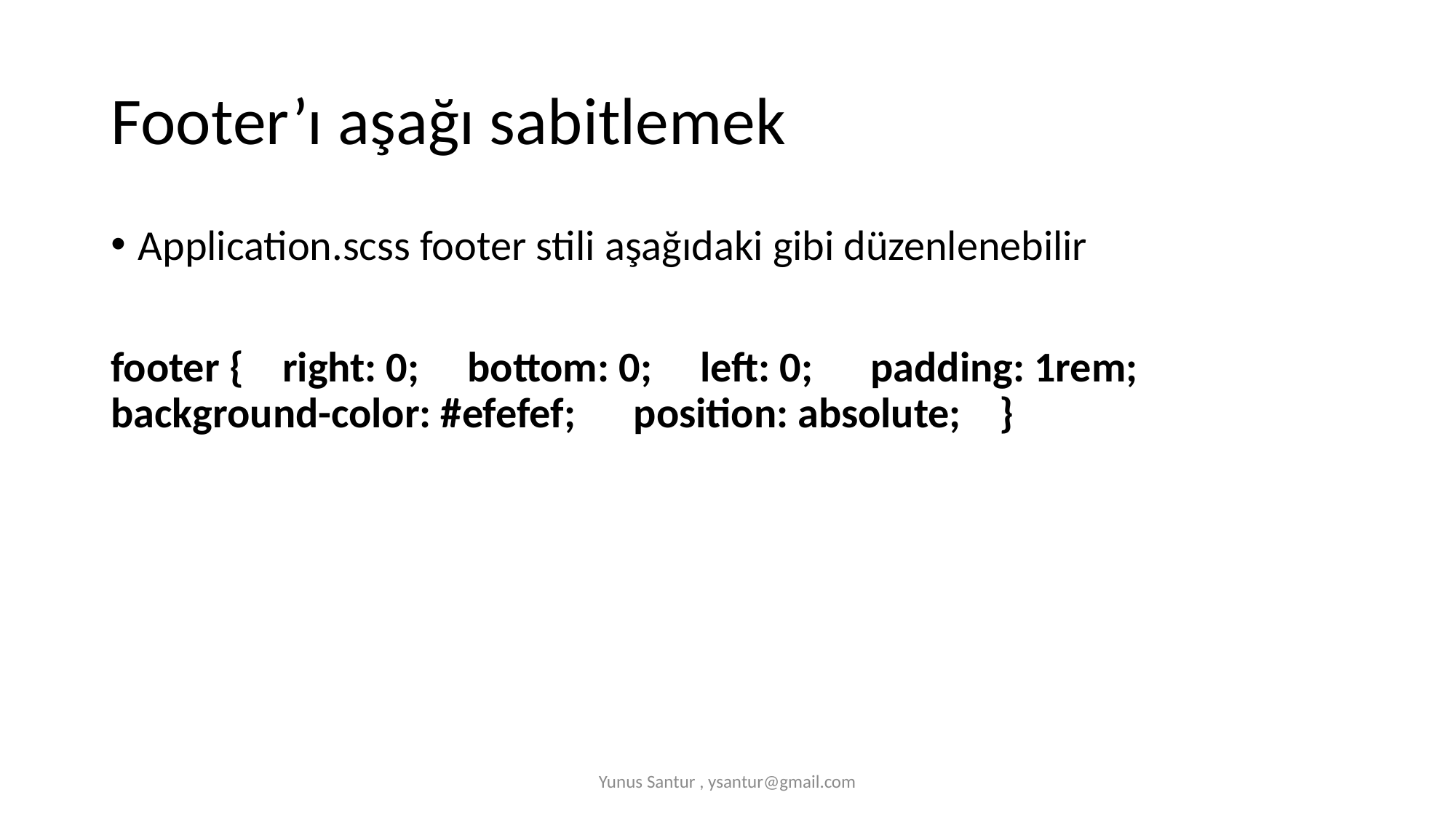

# Footer’ı aşağı sabitlemek
Application.scss footer stili aşağıdaki gibi düzenlenebilir

footer {    right: 0;     bottom: 0;     left: 0;      padding: 1rem;      background-color: #efefef;      position: absolute;    }
Yunus Santur , ysantur@gmail.com